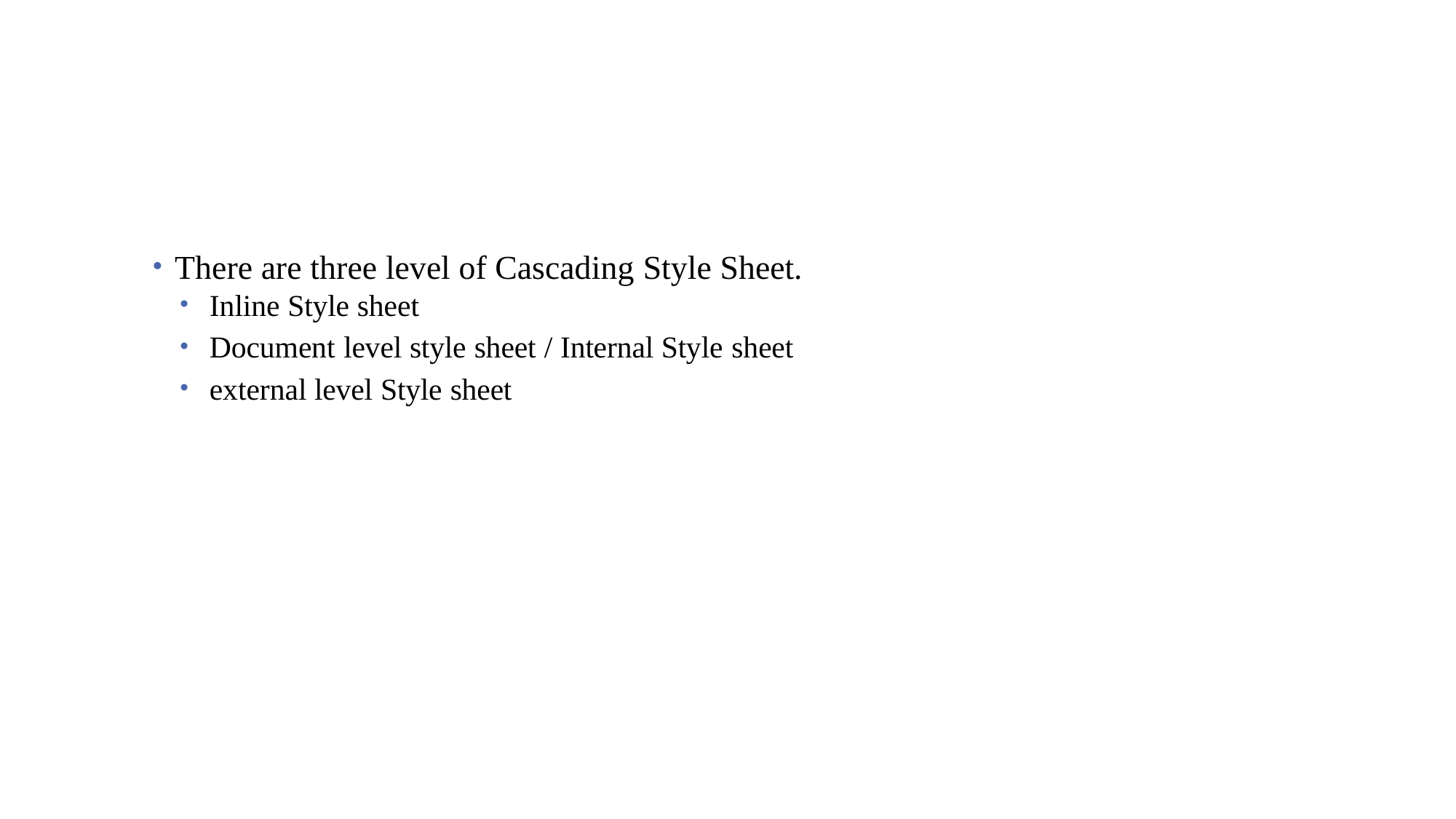

There are three level of Cascading Style Sheet.
Inline Style sheet
Document level style sheet / Internal Style sheet
external level Style sheet